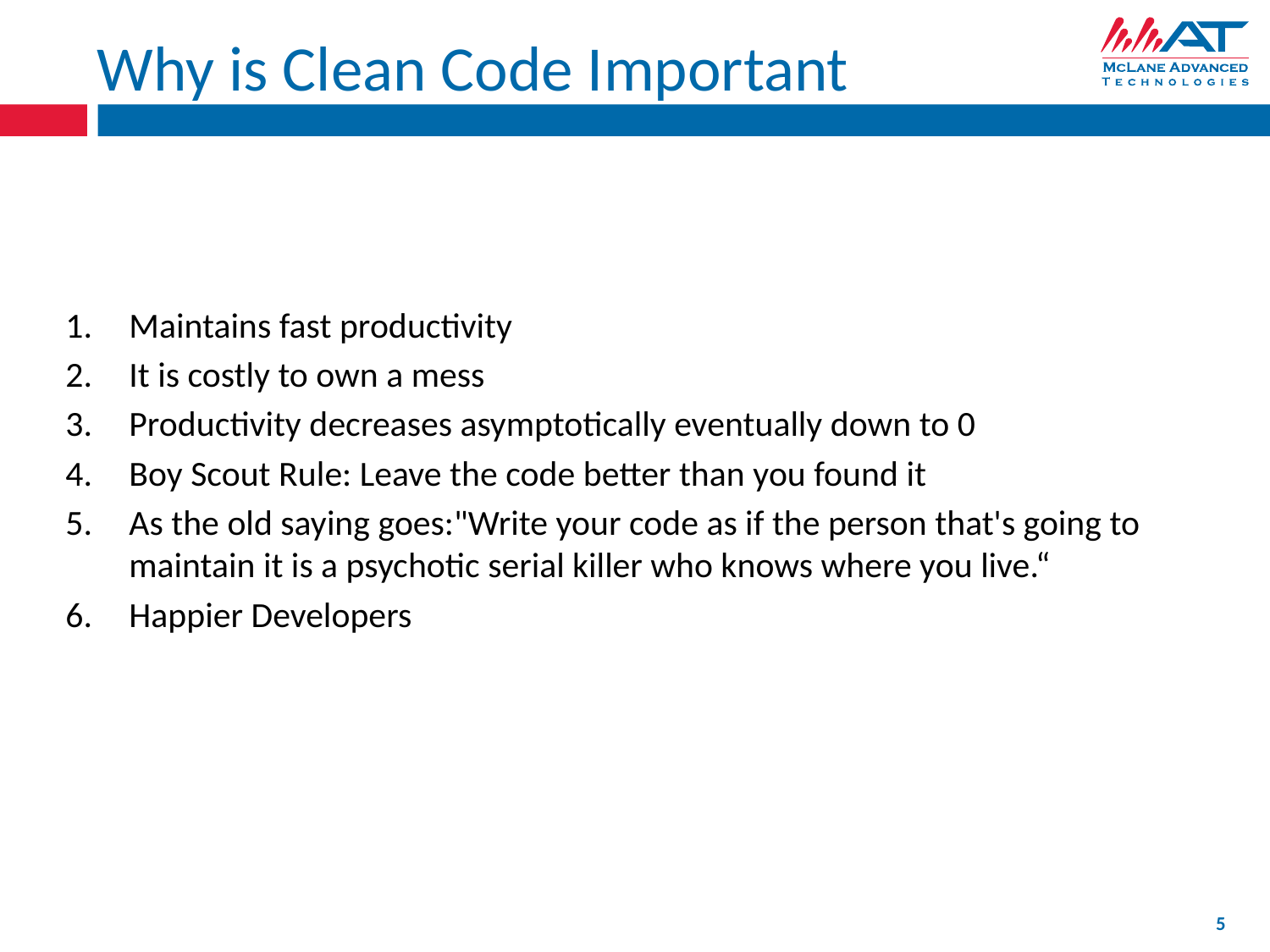

# Why is Clean Code Important
Maintains fast productivity
It is costly to own a mess
Productivity decreases asymptotically eventually down to 0
Boy Scout Rule: Leave the code better than you found it
As the old saying goes:"Write your code as if the person that's going to maintain it is a psychotic serial killer who knows where you live.“
Happier Developers